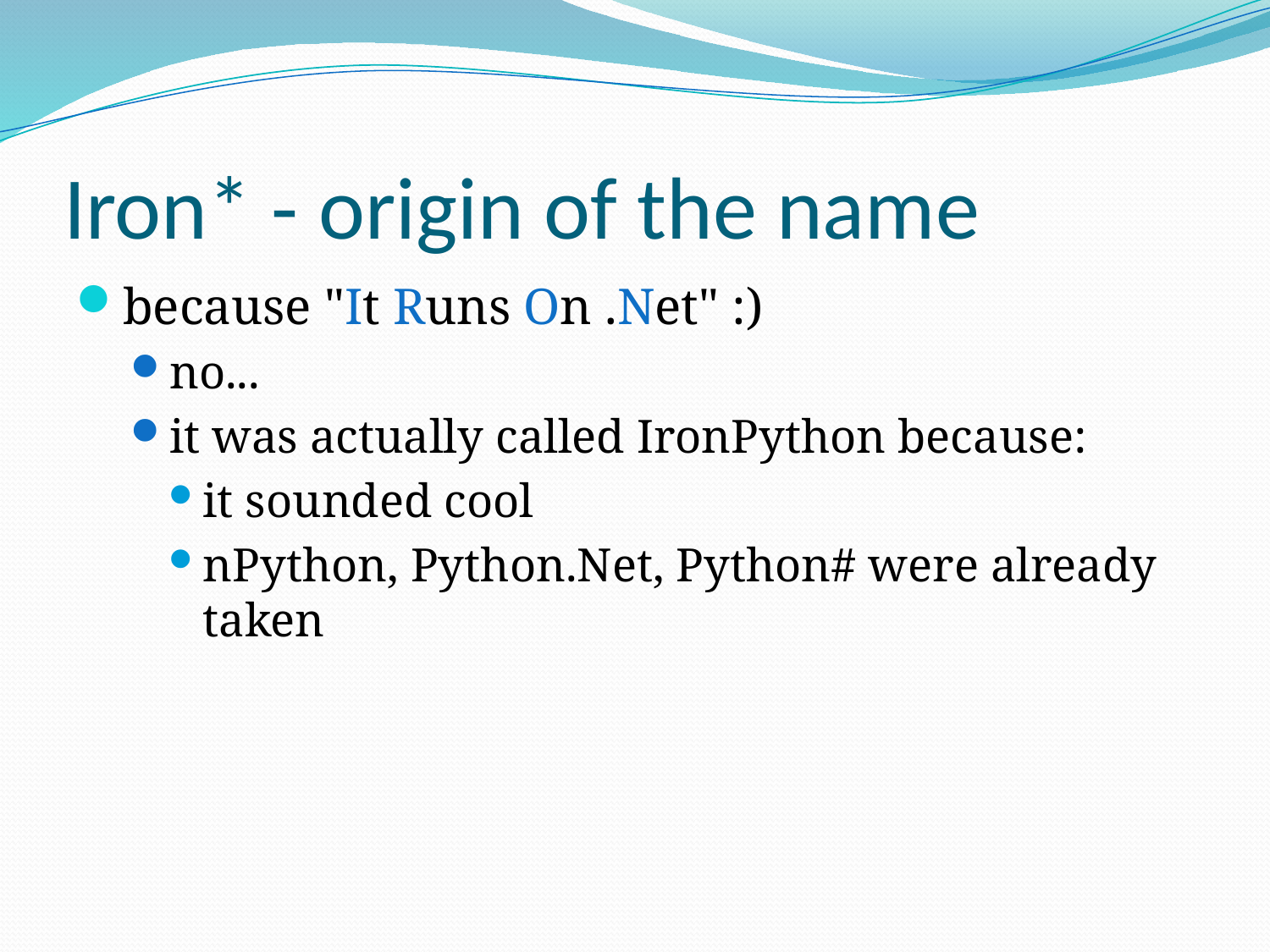

# Iron* - origin of the name
because "It Runs On .Net" :)
no...
it was actually called IronPython because:
it sounded cool
nPython, Python.Net, Python# were already taken